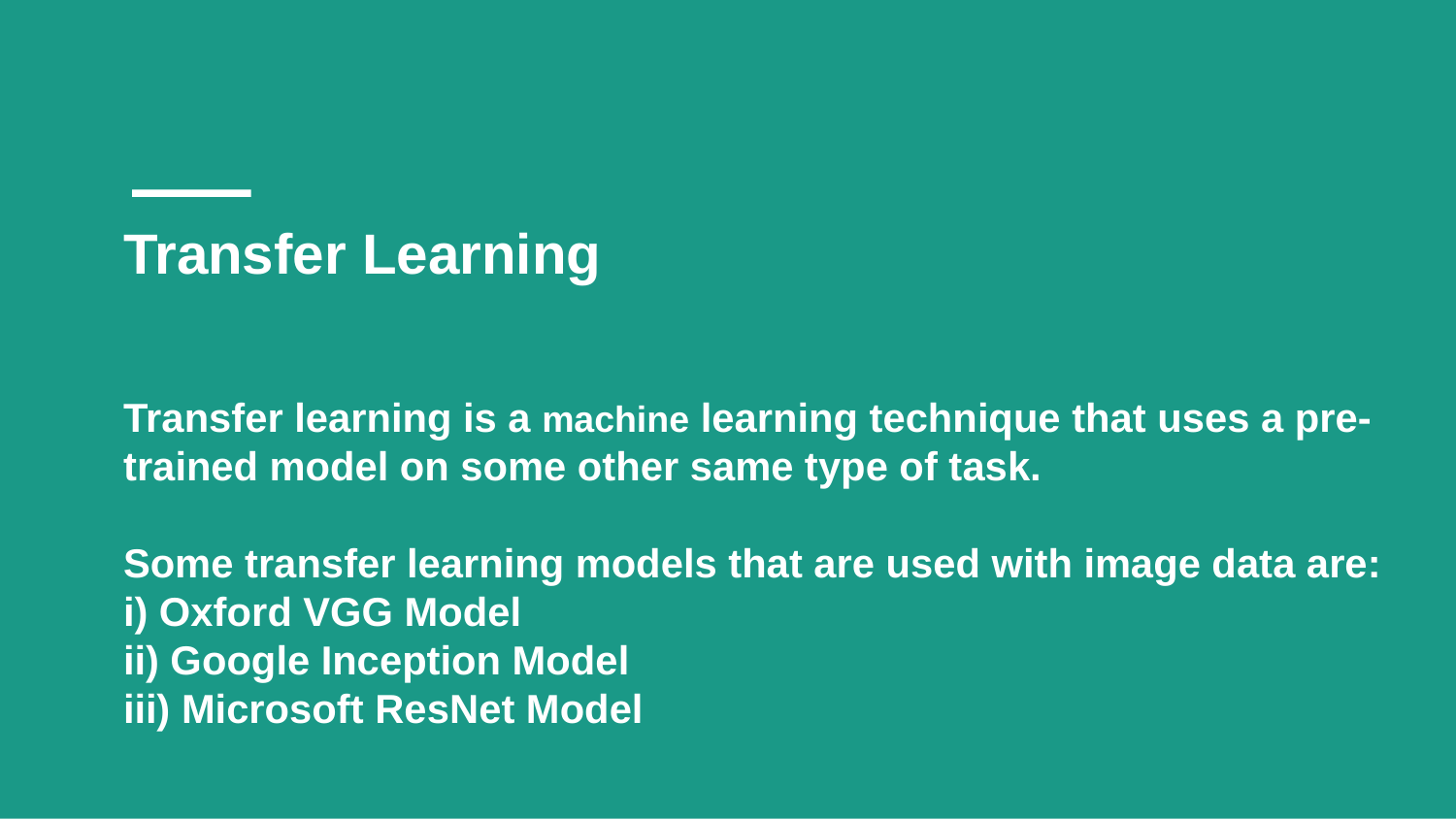

# Transfer Learning Transfer learning is a machine learning technique that uses a pre-trained model on some other same type of task. Some transfer learning models that are used with image data are: i) Oxford VGG Model ii) Google Inception Model iii) Microsoft ResNet Model